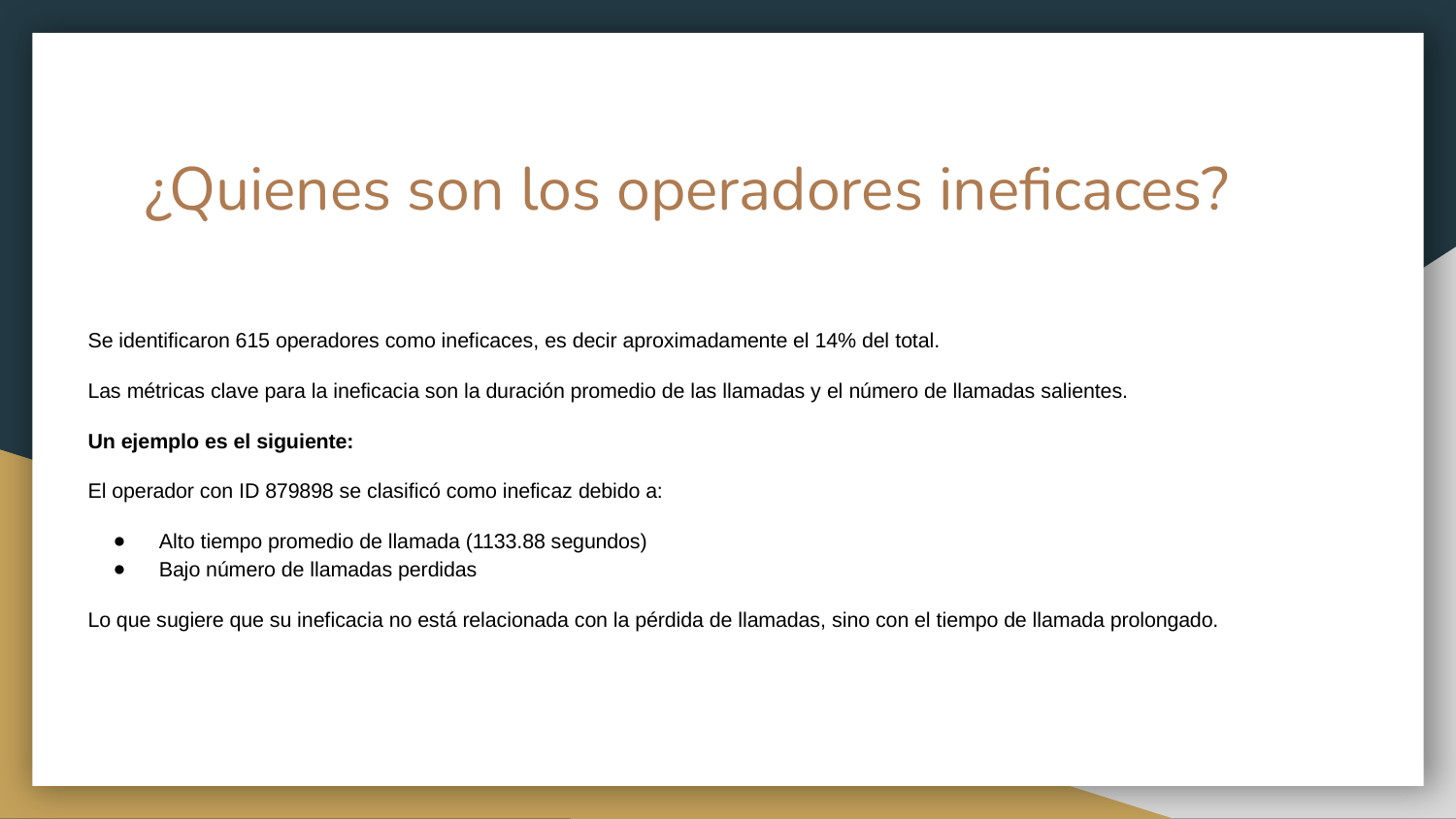

# ¿Quienes son los operadores ineficaces?
Se identificaron 615 operadores como ineficaces, es decir aproximadamente el 14% del total.
Las métricas clave para la ineficacia son la duración promedio de las llamadas y el número de llamadas salientes.
Un ejemplo es el siguiente:
El operador con ID 879898 se clasificó como ineficaz debido a:
Alto tiempo promedio de llamada (1133.88 segundos)
Bajo número de llamadas perdidas
Lo que sugiere que su ineficacia no está relacionada con la pérdida de llamadas, sino con el tiempo de llamada prolongado.